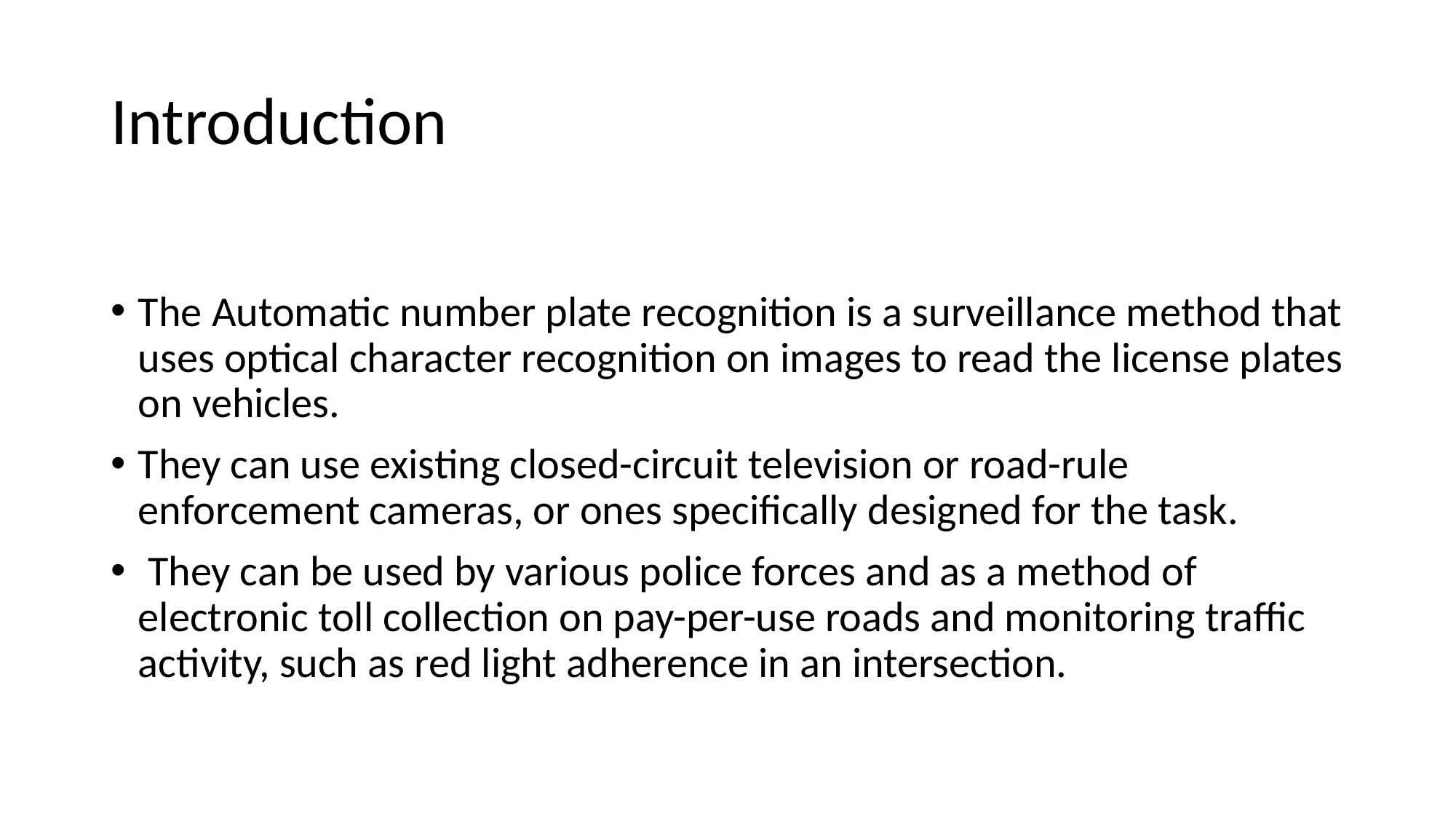

# Introduction

The Automatic number plate recognition is a surveillance method that uses optical character recognition on images to read the license plates on vehicles.
They can use existing closed-circuit television or road-rule enforcement cameras, or ones specifically designed for the task.
 They can be used by various police forces and as a method of electronic toll collection on pay-per-use roads and monitoring traffic activity, such as red light adherence in an intersection.